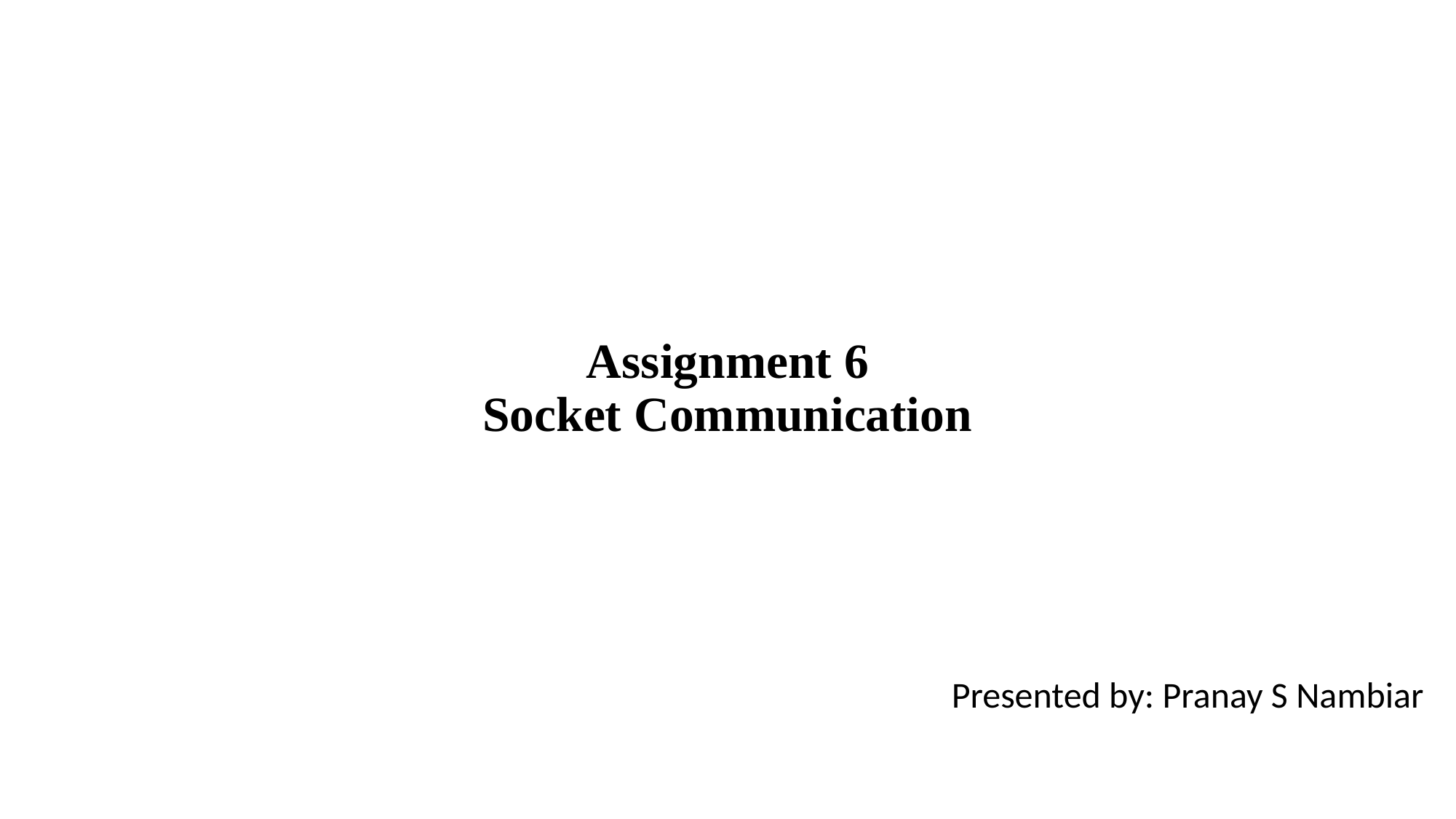

# Assignment 6 Socket Communication

Presented by: Pranay S Nambiar